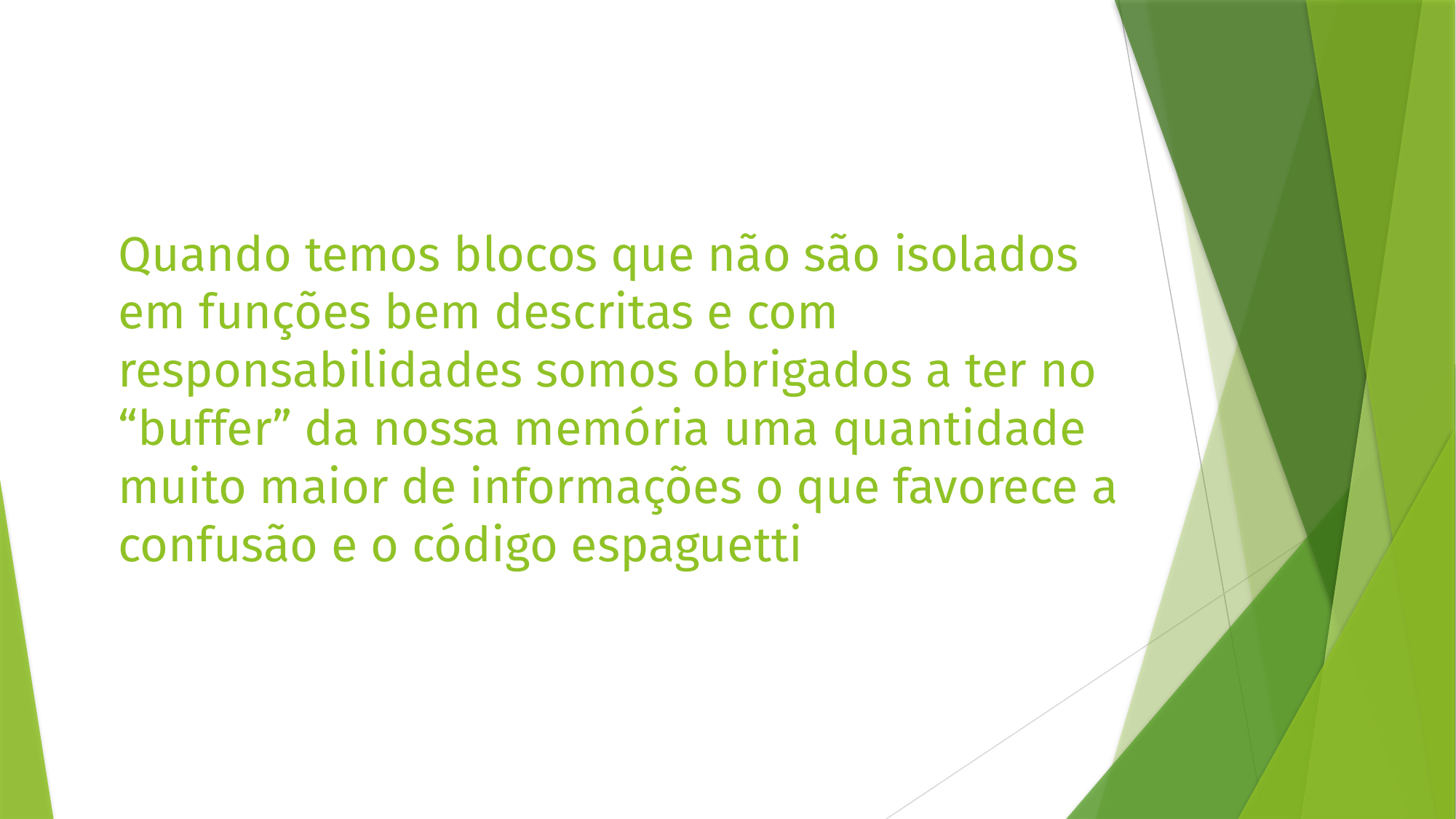

# Quando temos blocos que não são isolados em funções bem descritas e com responsabilidades somos obrigados a ter no “buffer” da nossa memória uma quantidade muito maior de informações o que favorece a confusão e o código espaguetti